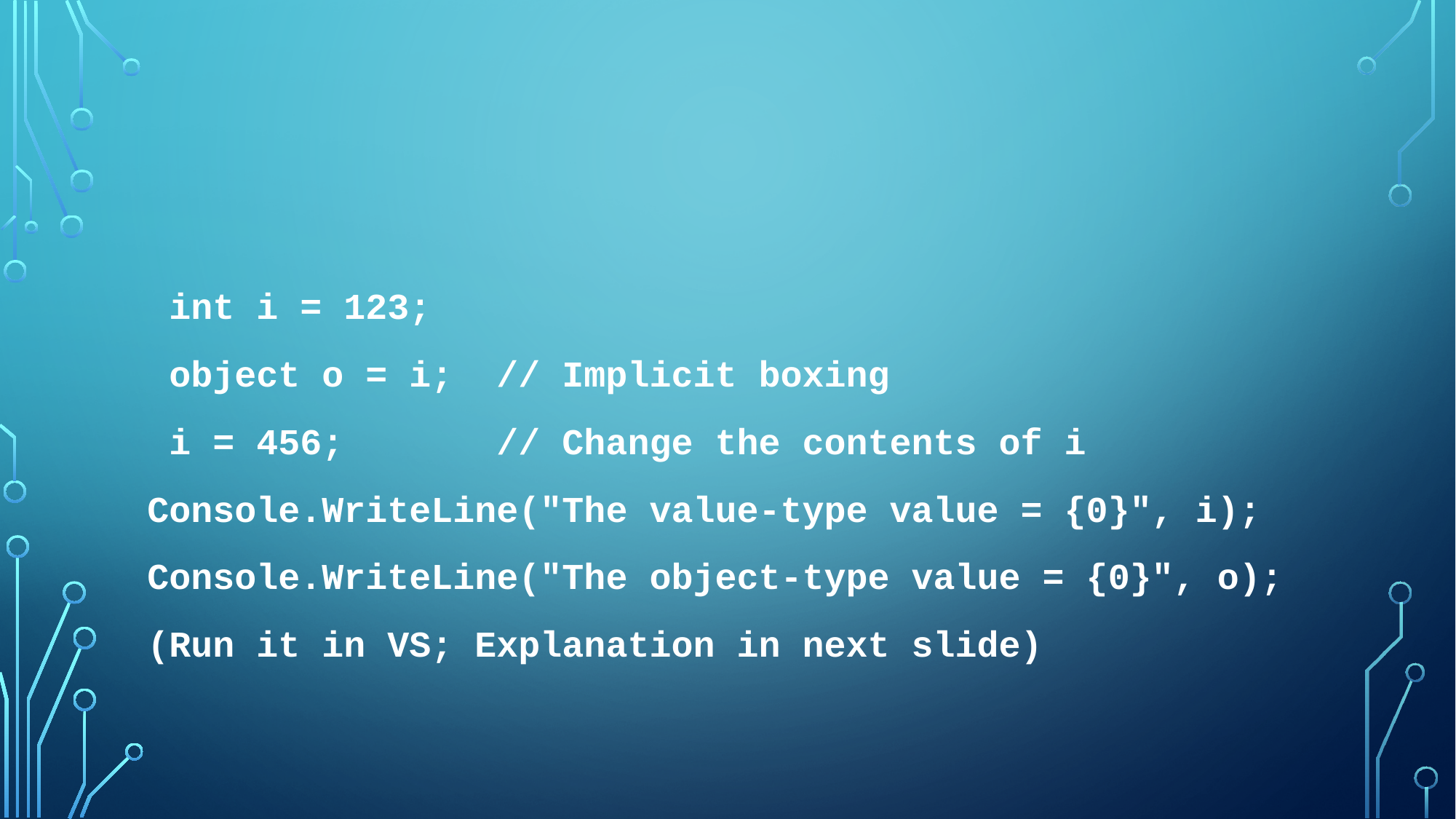

#
 int i = 123;
 object o = i;  // Implicit boxing
 i = 456;       // Change the contents of i
Console.WriteLine("The value-type value = {0}", i);
Console.WriteLine("The object-type value = {0}", o);
(Run it in VS; Explanation in next slide)